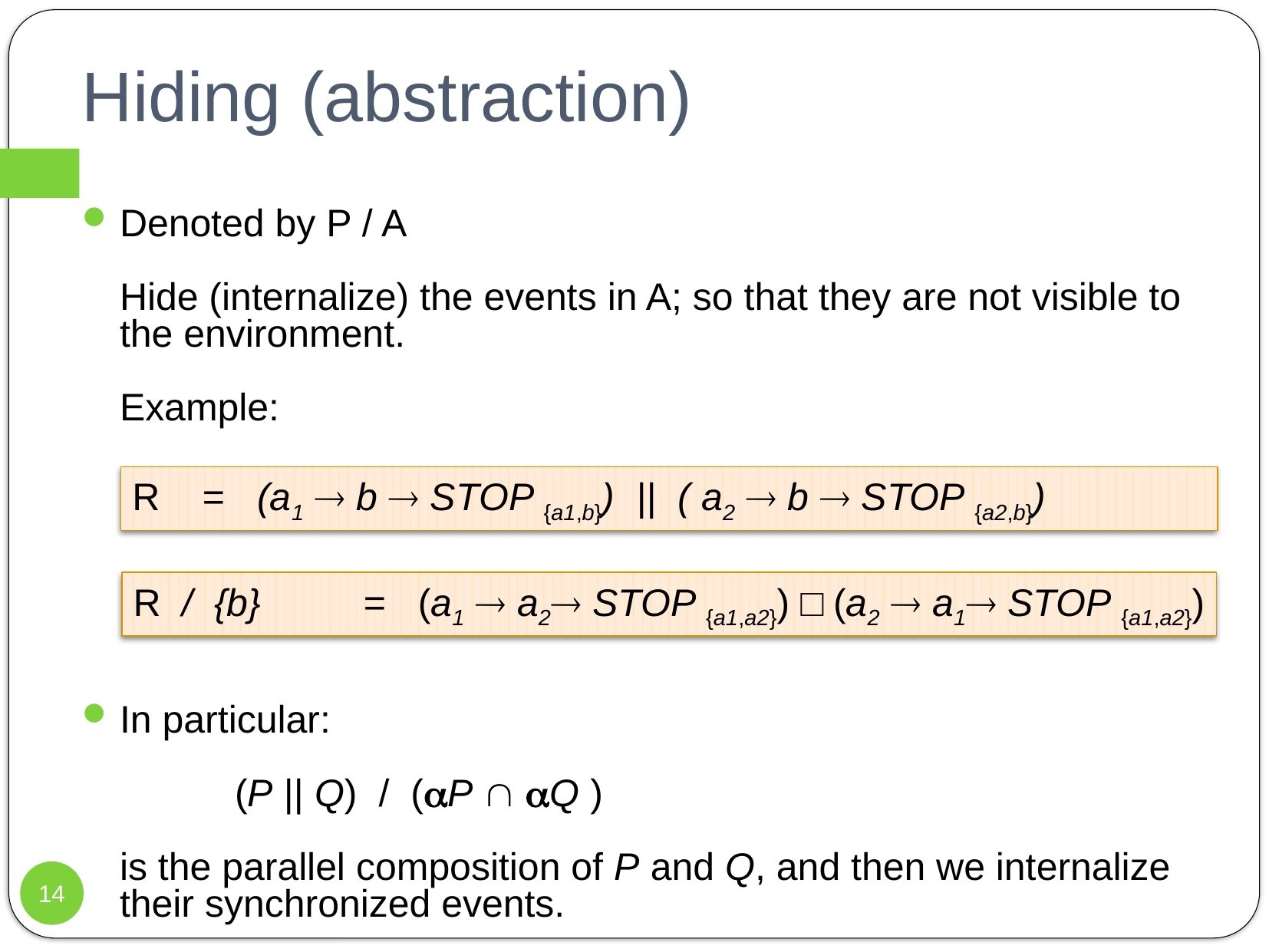

# Hiding (abstraction)
Denoted by P / A
Hide (internalize) the events in A; so that they are not visible to the environment.
Example:

In particular:
	(P || Q)  /  (αP ∩ αQ )
is the parallel composition of P and Q, and then we internalize their synchronized events.

R    =   (a1 → b → STOP {a1,b})  ||  ( a2 → b → STOP {a2,b})
R  /  {b}	=   (a1 → a2→ STOP {a1,a2}) □ (a2 → a1→ STOP {a1,a2})
14